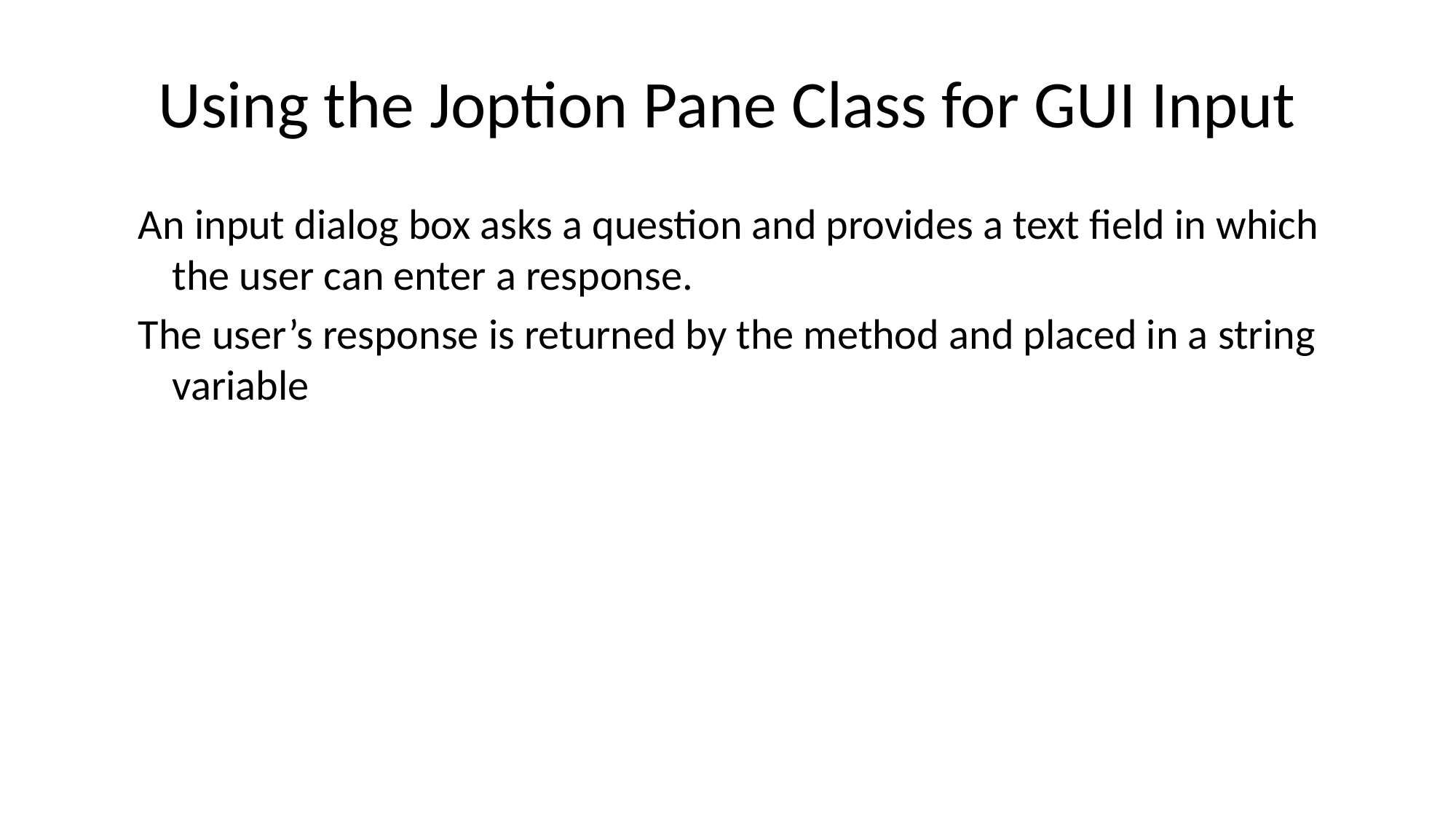

# Using the Joption Pane Class for GUI Input
An input dialog box asks a question and provides a text field in which the user can enter a response.
The user’s response is returned by the method and placed in a string variable